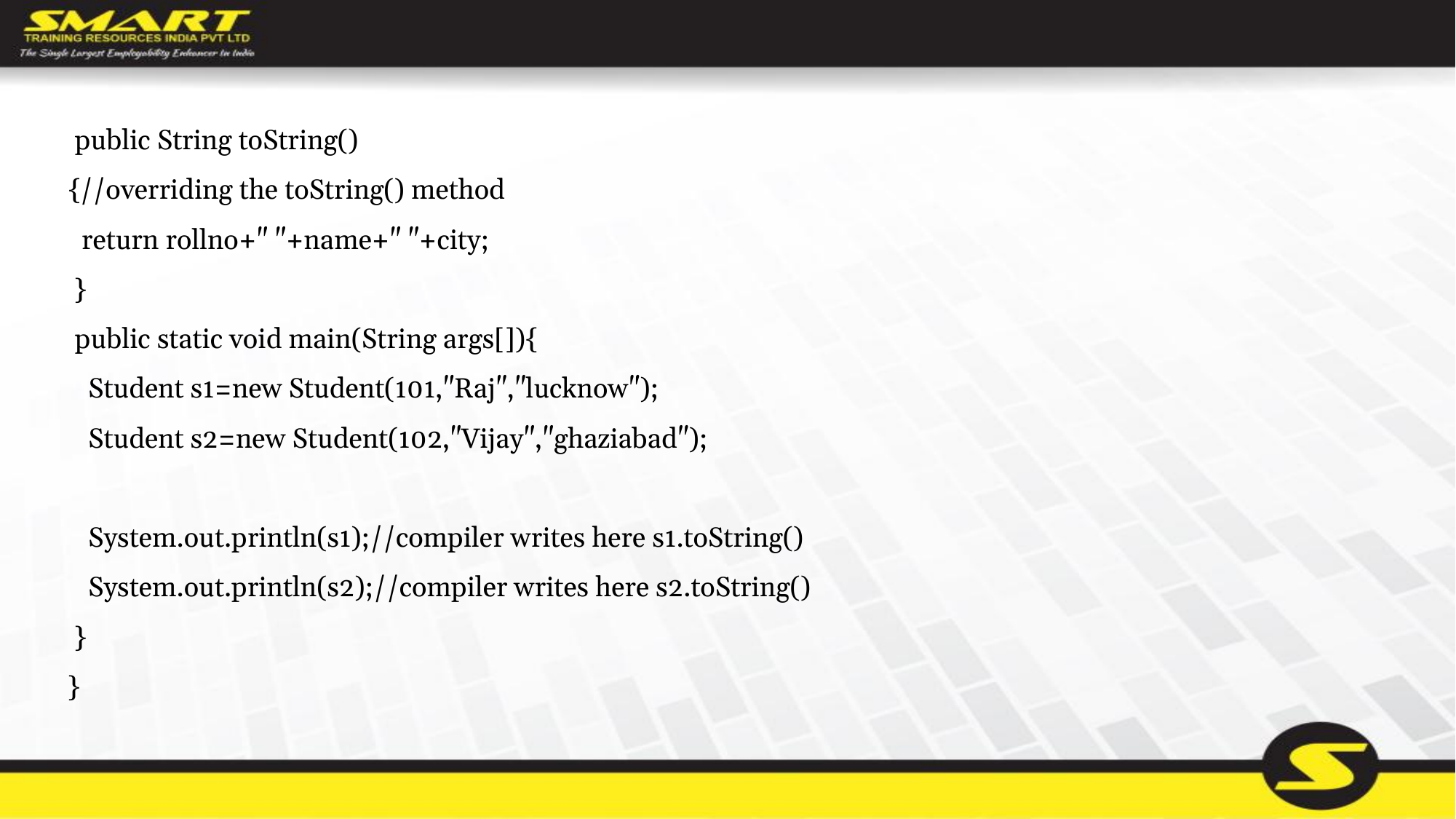

public String toString()
{//overriding the toString() method
  return rollno+" "+name+" "+city;
 }
 public static void main(String args[]){
   Student s1=new Student(101,"Raj","lucknow");
   Student s2=new Student(102,"Vijay","ghaziabad");

   System.out.println(s1);//compiler writes here s1.toString()
   System.out.println(s2);//compiler writes here s2.toString()
 }
}